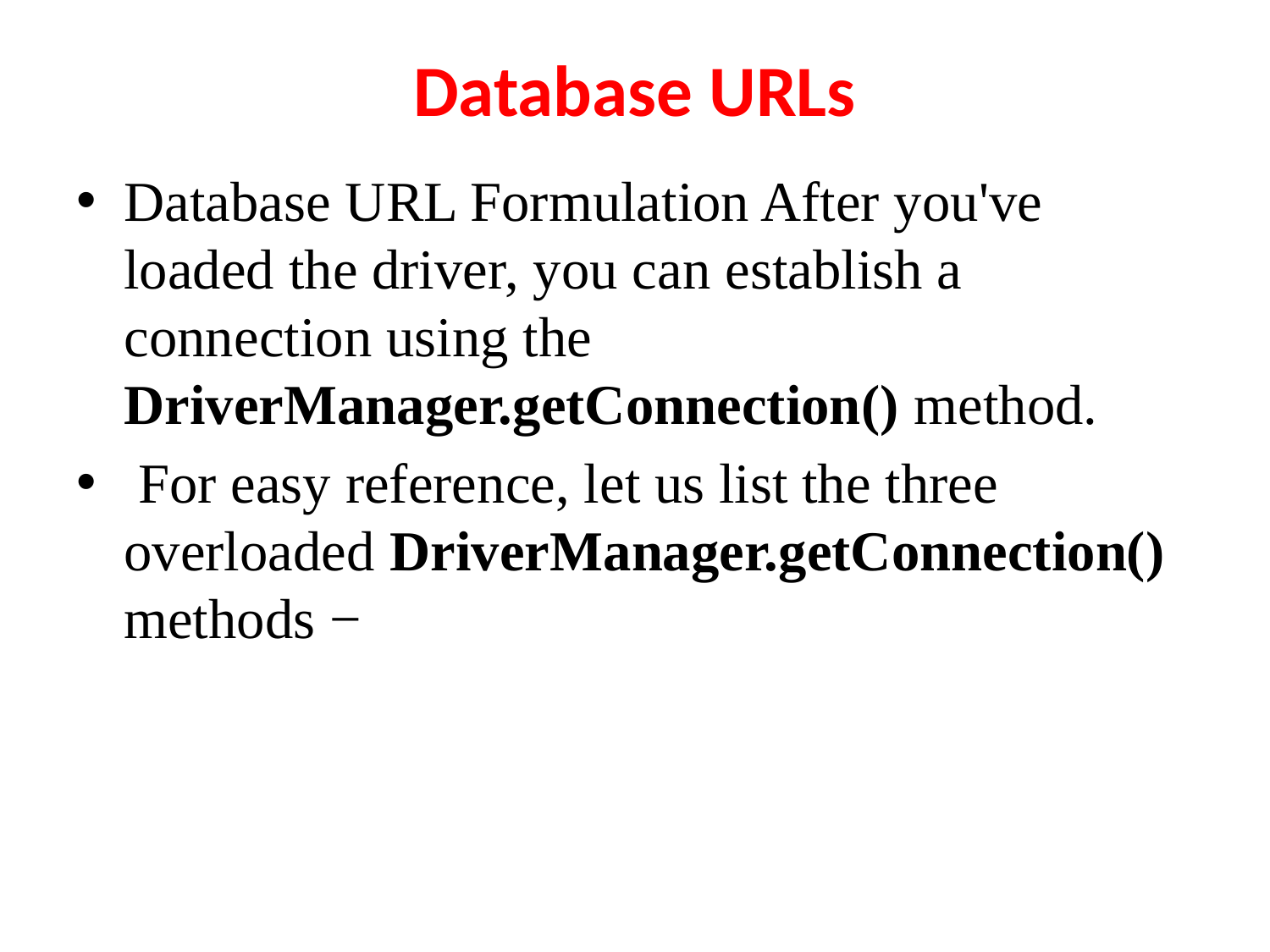

# Database URLs
Database URL Formulation After you've loaded the driver, you can establish a connection using the DriverManager.getConnection() method.
 For easy reference, let us list the three overloaded DriverManager.getConnection() methods −